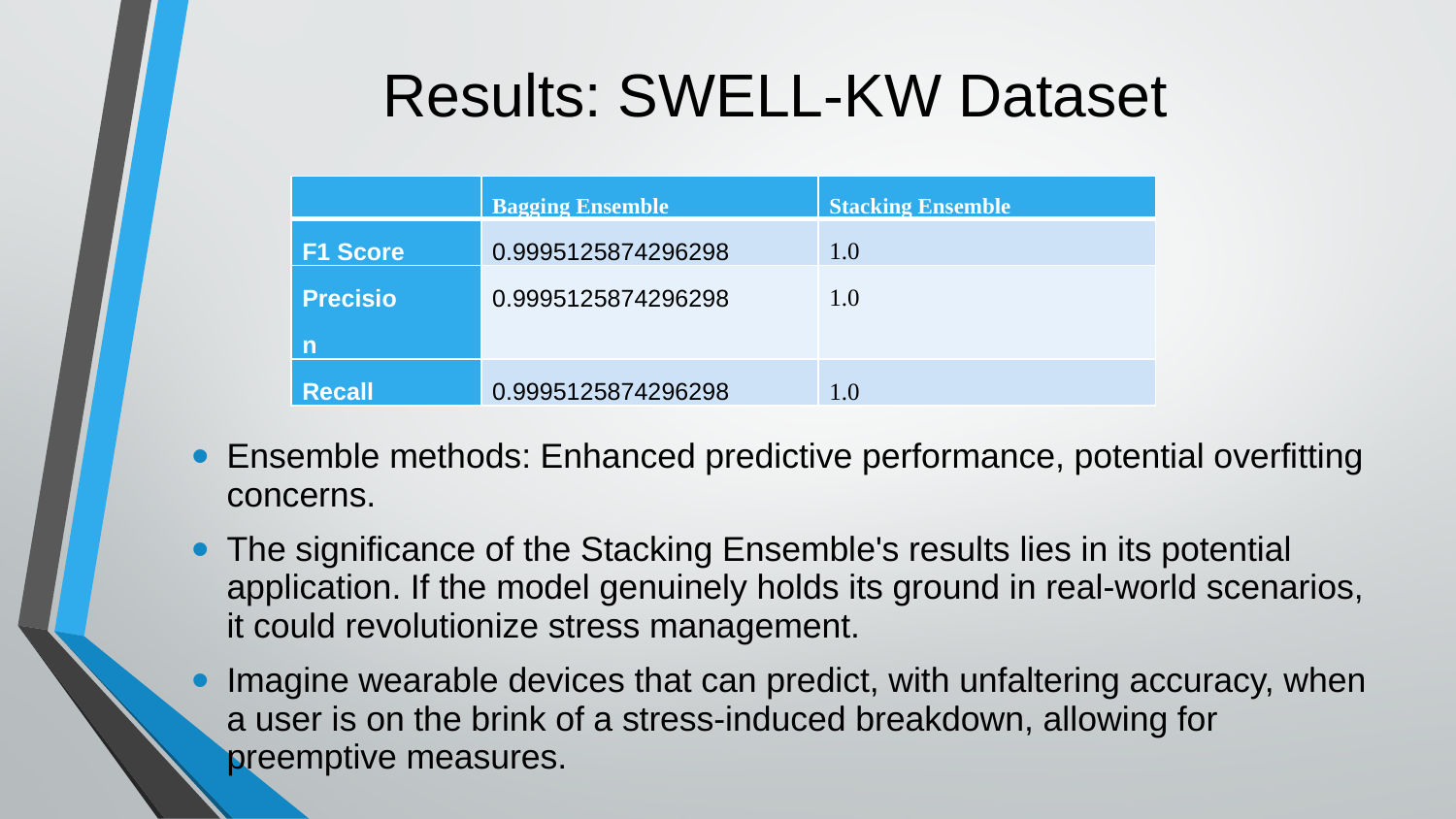

# Results: SWELL-KW Dataset
|  | Bagging Ensemble | Stacking Ensemble |
| --- | --- | --- |
| F1 Score | 0.9995125874296298 | 1.0 |
| Precision | 0.9995125874296298 | 1.0 |
| Recall | 0.9995125874296298 | 1.0 |

Ensemble methods: Enhanced predictive performance, potential overfitting concerns.
The significance of the Stacking Ensemble's results lies in its potential application. If the model genuinely holds its ground in real-world scenarios, it could revolutionize stress management.
Imagine wearable devices that can predict, with unfaltering accuracy, when a user is on the brink of a stress-induced breakdown, allowing for preemptive measures.